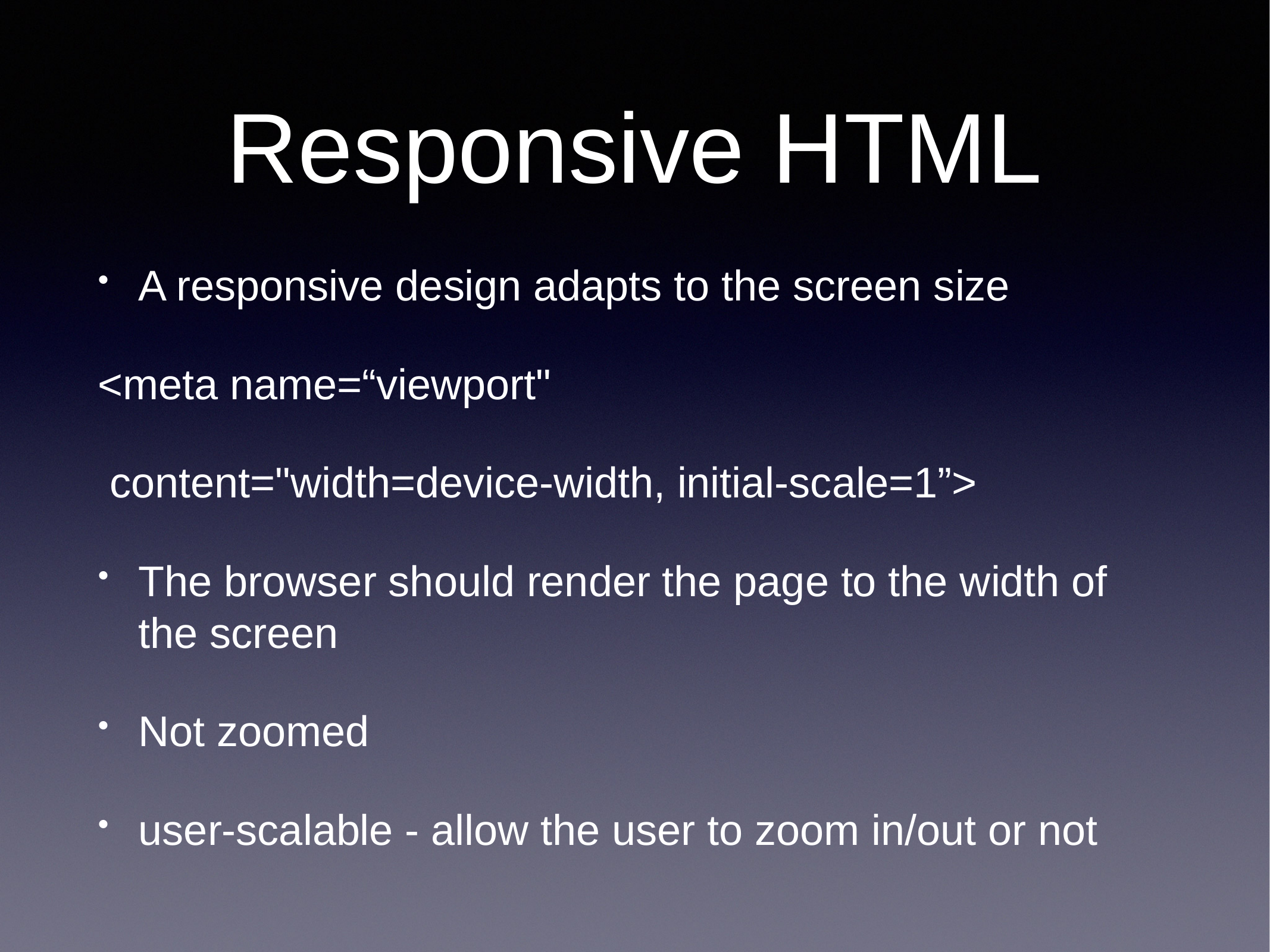

# Responsive HTML
A responsive design adapts to the screen size
<meta name=“viewport"
 content="width=device-width, initial-scale=1”>
The browser should render the page to the width of the screen
Not zoomed
user-scalable - allow the user to zoom in/out or not